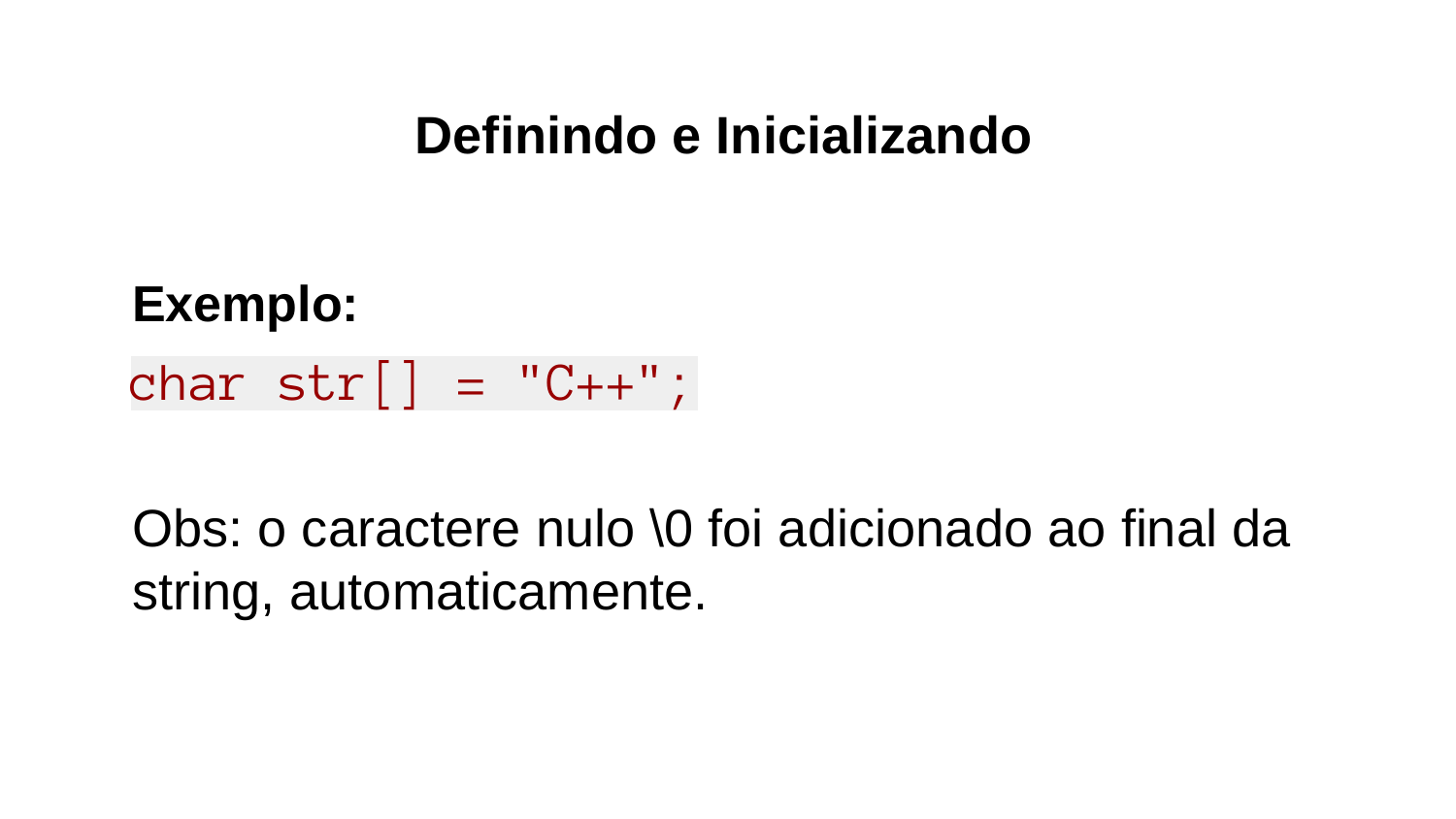

Definindo e Inicializando
Exemplo:
char str[] = "C++";
Obs: o caractere nulo \0 foi adicionado ao final da string, automaticamente.